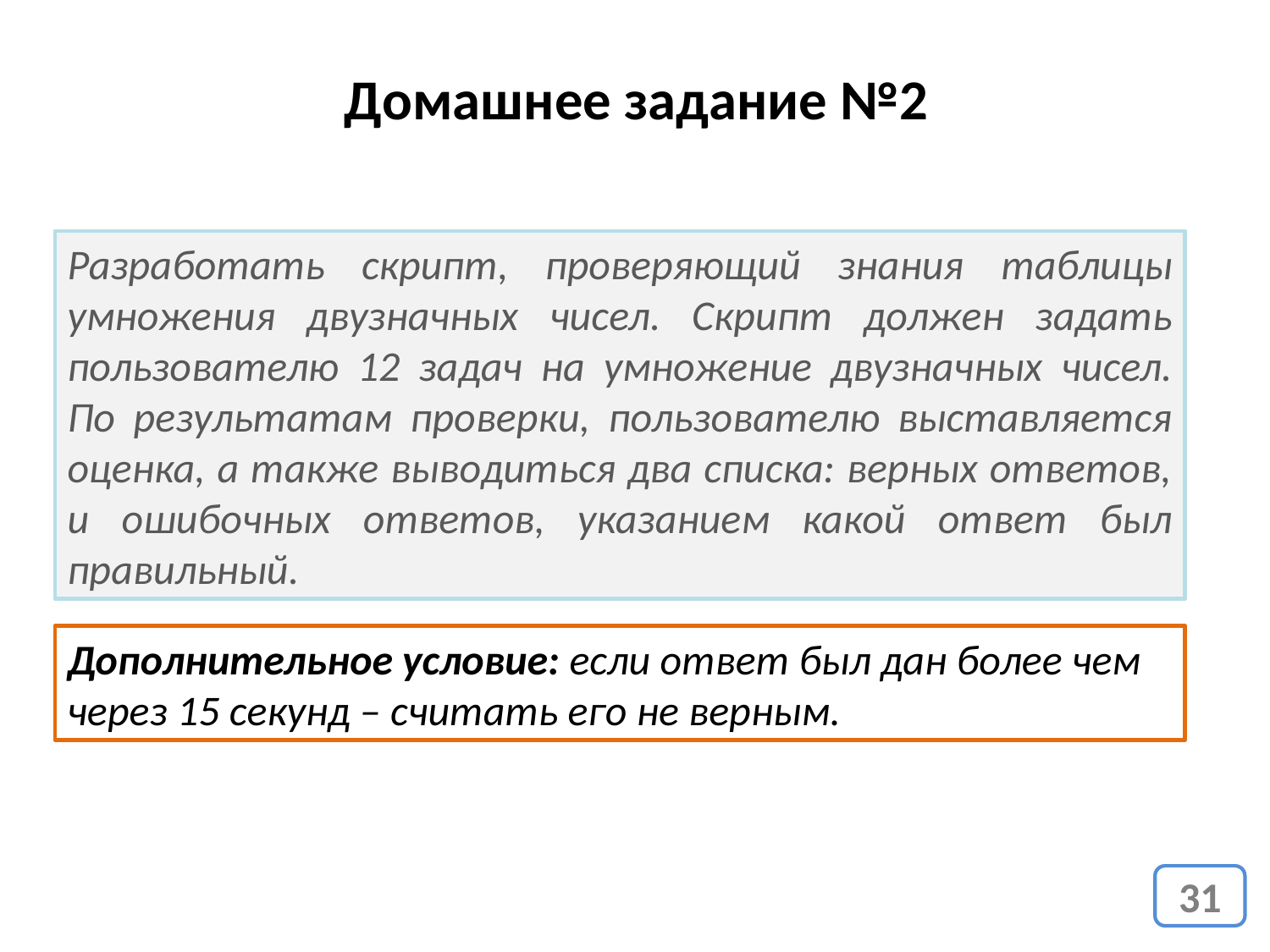

# Домашнее задание №2
Разработать скрипт, проверяющий знания таблицы умножения двузначных чисел. Скрипт должен задать пользователю 12 задач на умножение двузначных чисел. По результатам проверки, пользователю выставляется оценка, а также выводиться два списка: верных ответов, и ошибочных ответов, указанием какой ответ был правильный.
Дополнительное условие: если ответ был дан более чем через 15 секунд – считать его не верным.
31